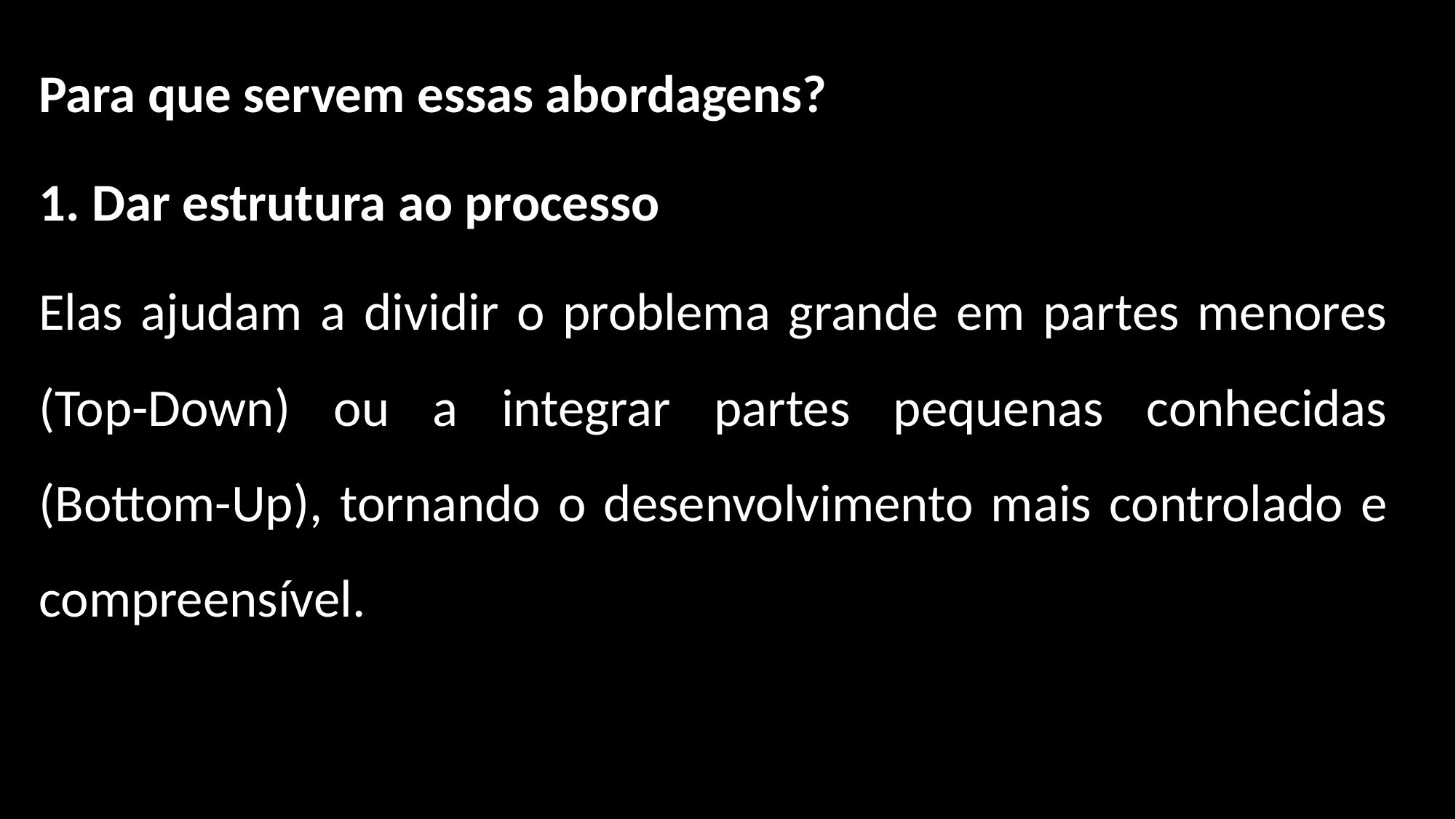

Para que servem essas abordagens?

 Dar estrutura ao processo
Elas ajudam a dividir o problema grande em partes menores (Top-Down) ou a integrar partes pequenas conhecidas (Bottom-Up), tornando o desenvolvimento mais controlado e compreensível.